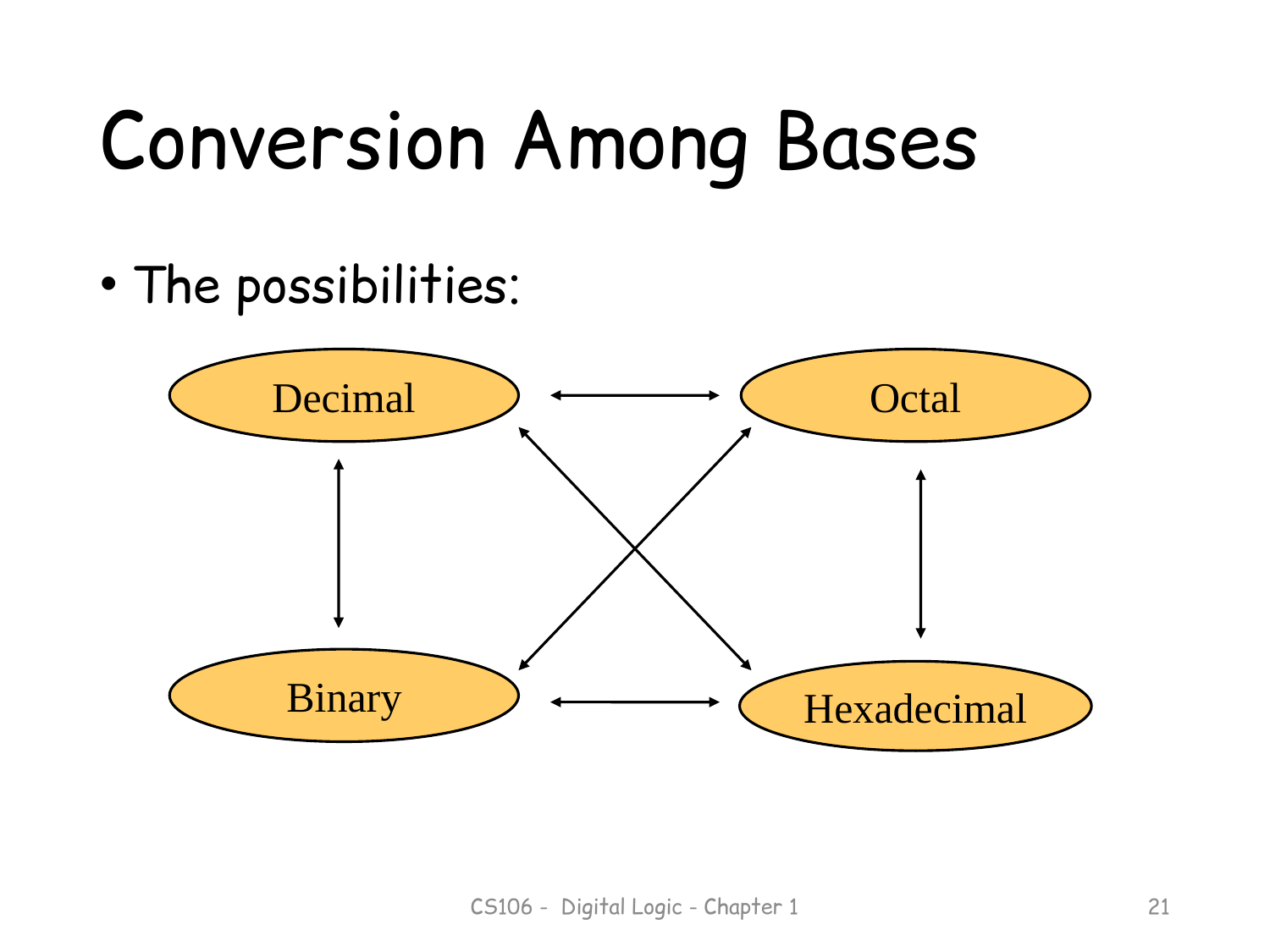

# Conversion Among Bases
The possibilities:

Decimal
Octal

Binary
Hexadecimal
CS106 -  Digital Logic - Chapter 1
21